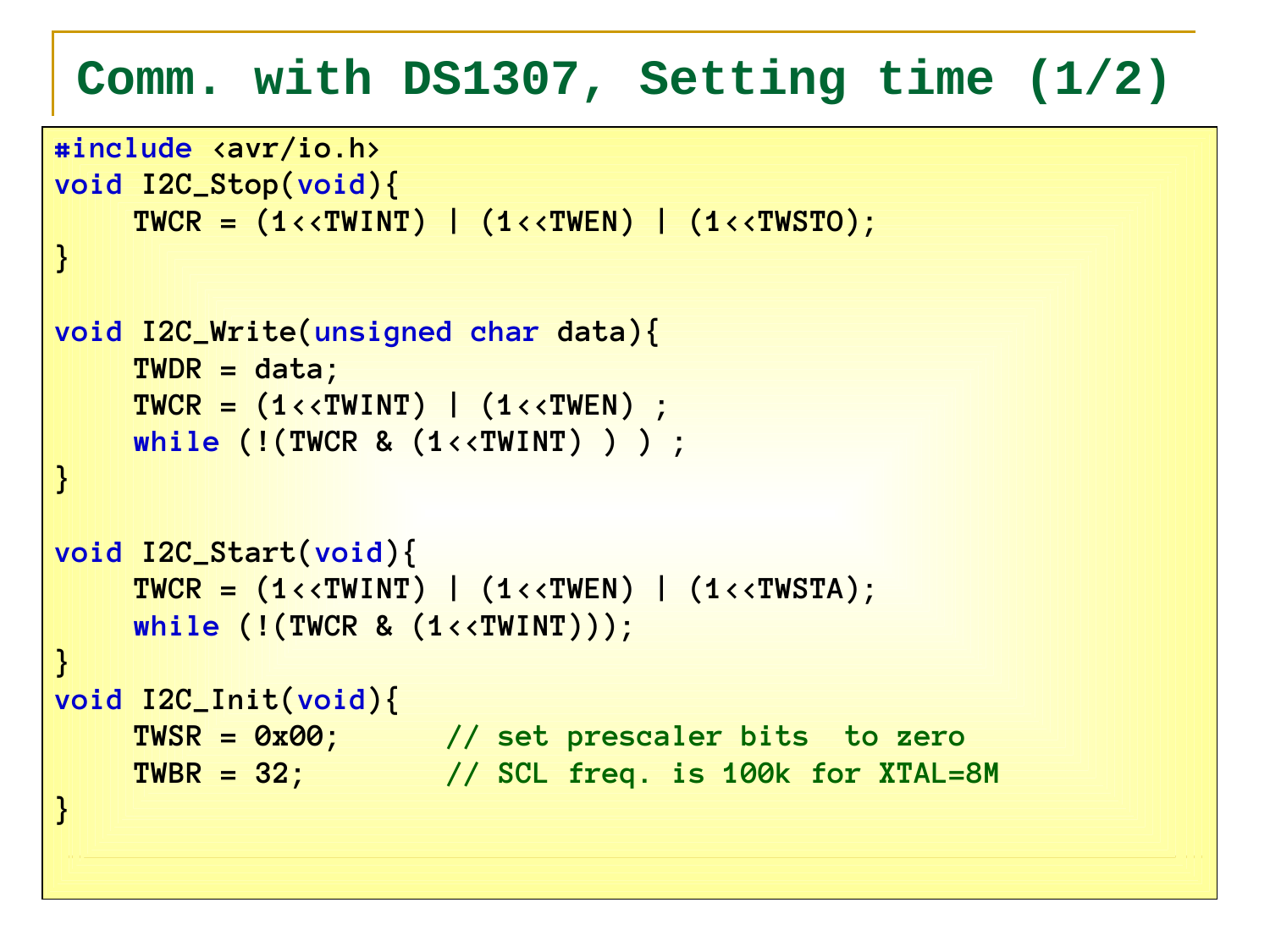

# Comm. with DS1307, Setting time (1/2)
#include <avr/io.h>
void I2C_Stop(void){
	TWCR = (1<<TWINT) | (1<<TWEN) | (1<<TWSTO);
}

void I2C_Write(unsigned char data){
	TWDR = data;
	TWCR = (1<<TWINT) | (1<<TWEN) ;
	while (!(TWCR & (1<<TWINT) ) ) ;
}

void I2C_Start(void){
	TWCR = (1<<TWINT) | (1<<TWEN) | (1<<TWSTA);
	while (!(TWCR & (1<<TWINT)));
}
void I2C_Init(void){
	TWSR = 0x00;      // set prescaler bits  to zero
	TWBR = 32;        // SCL freq. is 100k for XTAL=8M
}